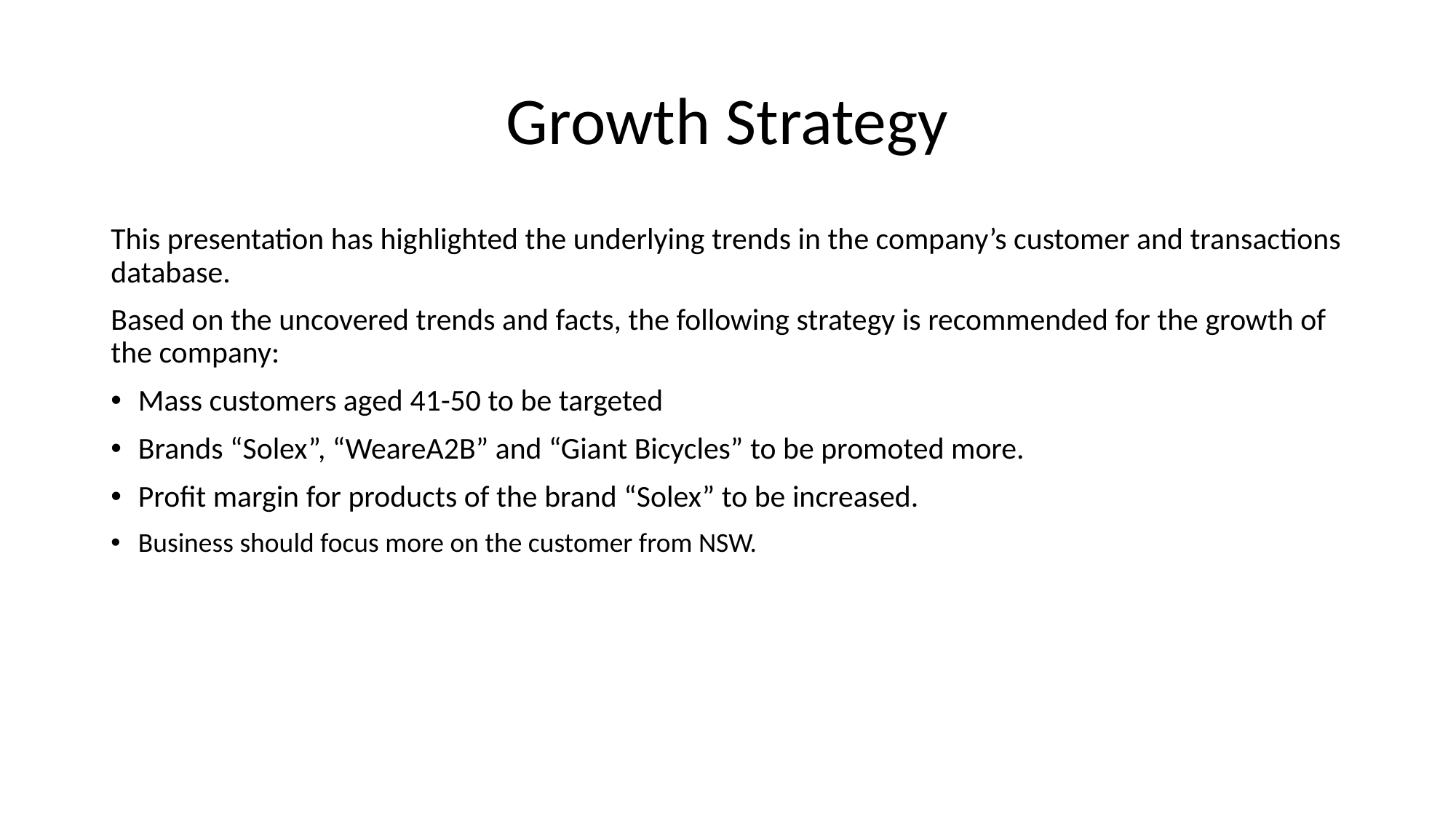

# Growth Strategy
This presentation has highlighted the underlying trends in the company’s customer and transactions database.
Based on the uncovered trends and facts, the following strategy is recommended for the growth of the company:
Mass customers aged 41-50 to be targeted
Brands “Solex”, “WeareA2B” and “Giant Bicycles” to be promoted more.
Profit margin for products of the brand “Solex” to be increased.
Business should focus more on the customer from NSW.